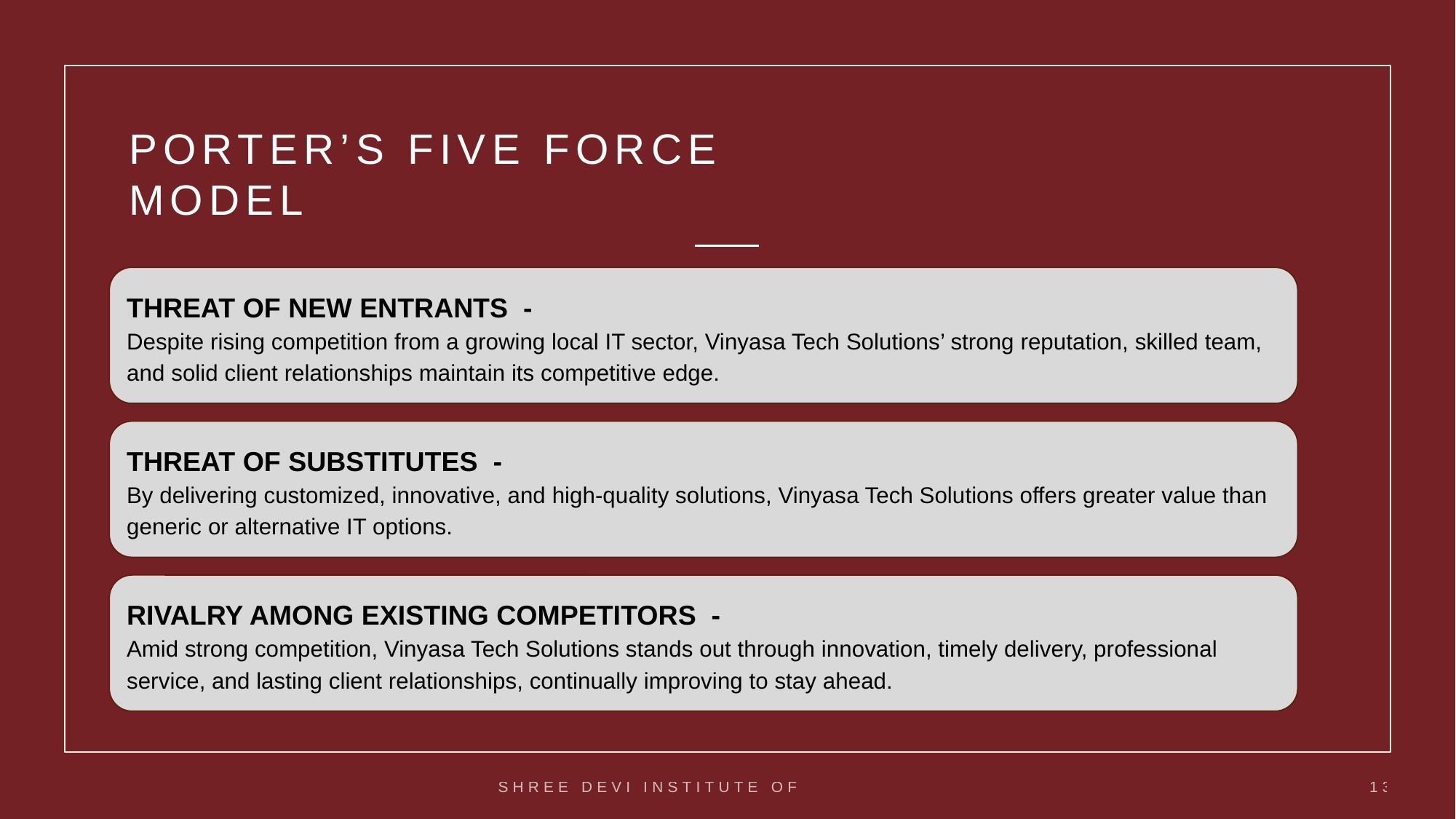

# Porter’s FIVE Force Model
THREAT OF NEW ENTRANTS  -
Despite rising competition from a growing local IT sector, Vinyasa Tech Solutions’ strong reputation, skilled team, and solid client relationships maintain its competitive edge.
THREAT OF SUBSTITUTES  -
By delivering customized, innovative, and high-quality solutions, Vinyasa Tech Solutions offers greater value than generic or alternative IT options.
RIVALRY AMONG EXISTING COMPETITORS  -
Amid strong competition, Vinyasa Tech Solutions stands out through innovation, timely delivery, professional service, and lasting client relationships, continually improving to stay ahead.
SHREE DEVI INSTITUTE OF TECHNOLOGY
13